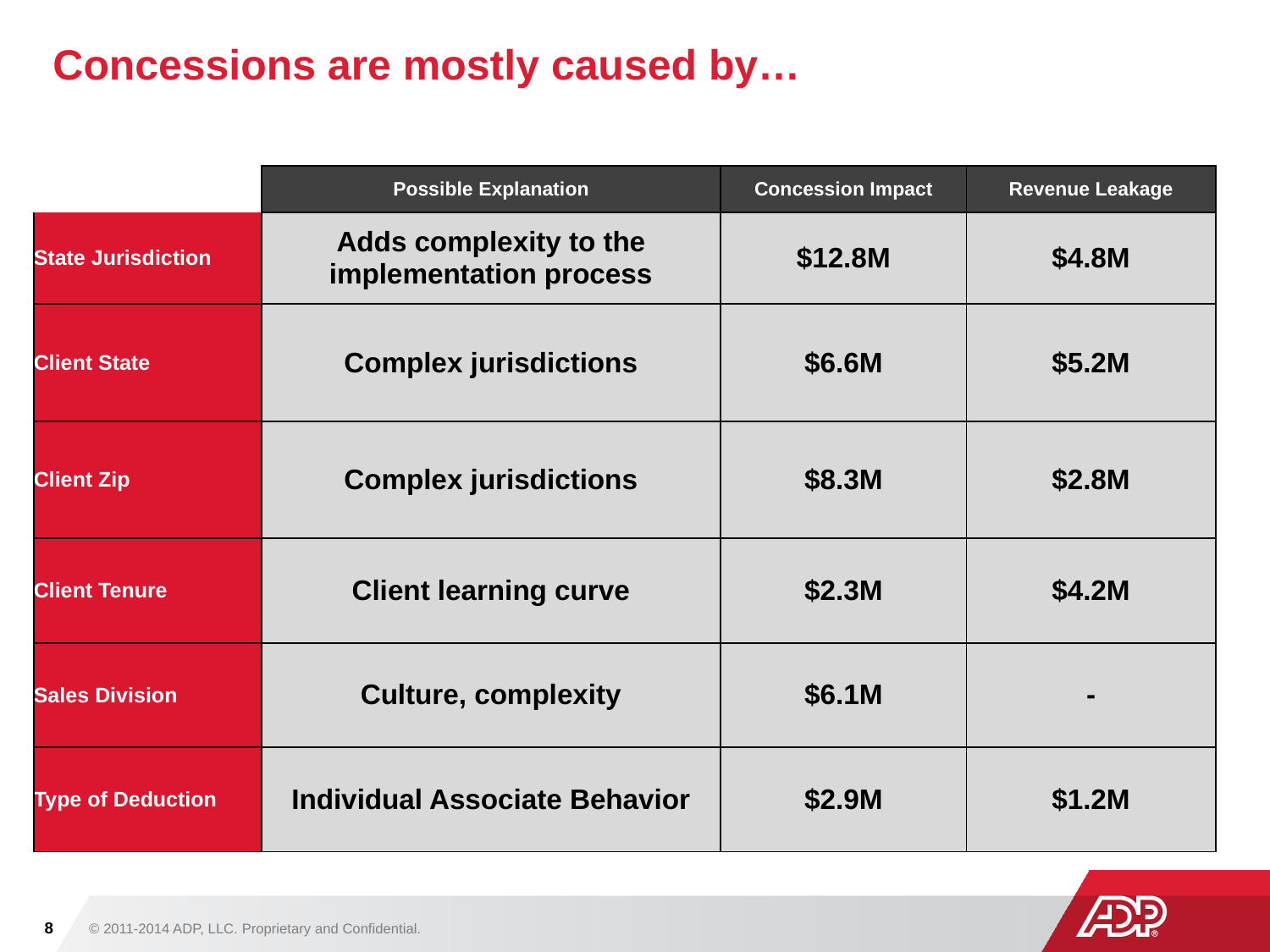

# Concessions are mostly caused by…
|  | Possible Explanation | Concession Impact | Revenue Leakage |
| --- | --- | --- | --- |
| State Jurisdiction | Adds complexity to the implementation process | $12.8M | $4.8M |
| Client State | Complex jurisdictions | $6.6M | $5.2M |
| Client Zip | Complex jurisdictions | $8.3M | $2.8M |
| Client Tenure | Client learning curve | $2.3M | $4.2M |
| Sales Division | Culture, complexity | $6.1M | - |
| Type of Deduction | Individual Associate Behavior | $2.9M | $1.2M |
8
© 2011-2014 ADP, LLC. Proprietary and Confidential.